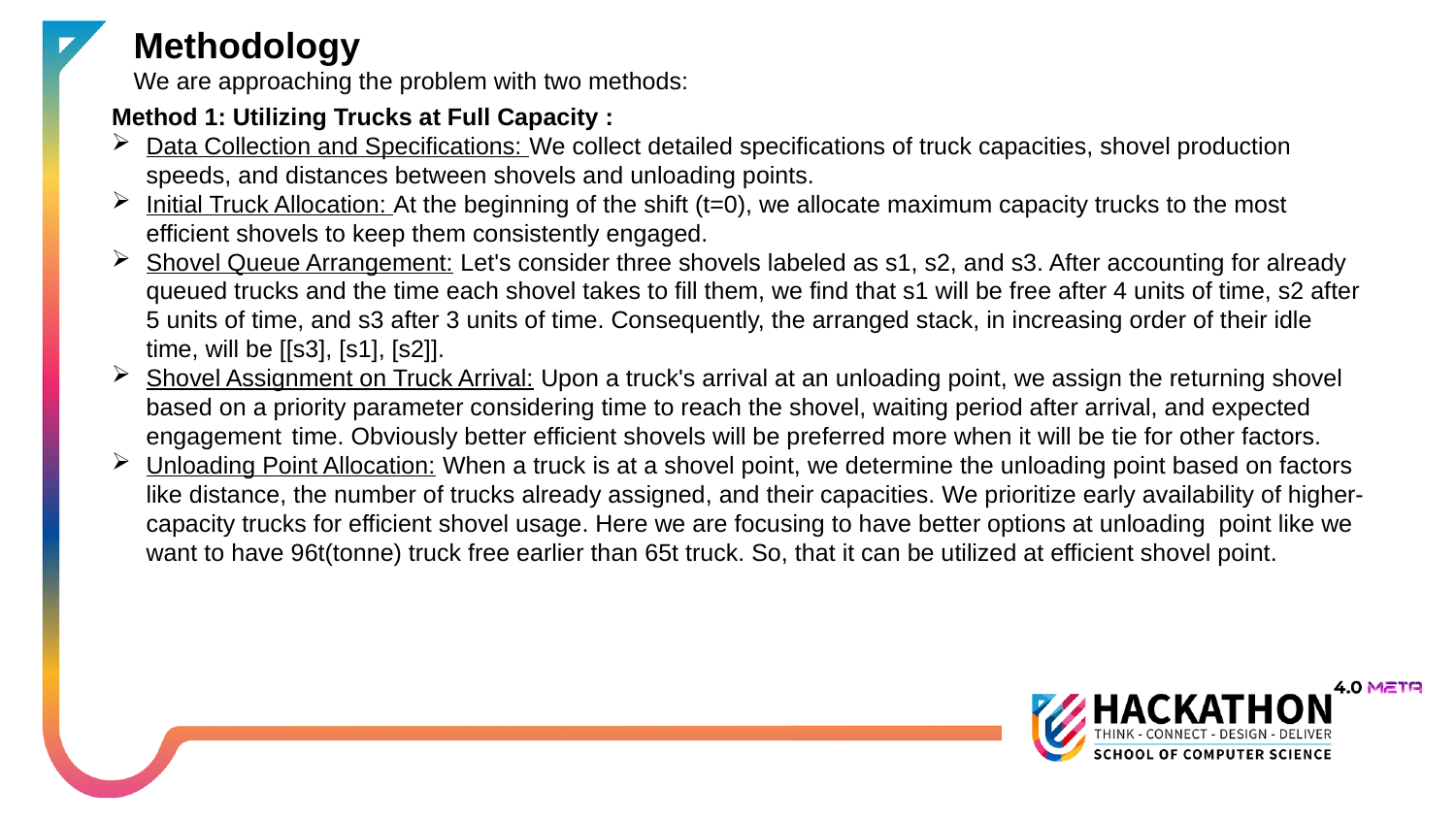

Methodology
We are approaching the problem with two methods:

Method 1: Utilizing Trucks at Full Capacity :
Data Collection and Specifications: We collect detailed specifications of truck capacities, shovel production speeds, and distances between shovels and unloading points.
Initial Truck Allocation: At the beginning of the shift (t=0), we allocate maximum capacity trucks to the most efficient shovels to keep them consistently engaged.
Shovel Queue Arrangement: Let's consider three shovels labeled as s1, s2, and s3. After accounting for already queued trucks and the time each shovel takes to fill them, we find that s1 will be free after 4 units of time, s2 after 5 units of time, and s3 after 3 units of time. Consequently, the arranged stack, in increasing order of their idle time, will be [[s3], [s1], [s2]].
Shovel Assignment on Truck Arrival: Upon a truck's arrival at an unloading point, we assign the returning shovel based on a priority parameter considering time to reach the shovel, waiting period after arrival, and expected engagement 	time. Obviously better efficient shovels will be preferred more when it will be tie for other factors.
Unloading Point Allocation: When a truck is at a shovel point, we determine the unloading point based on factors like distance, the number of trucks already assigned, and their capacities. We prioritize early availability of higher-capacity trucks for efficient shovel usage. Here we are focusing to have better options at unloading  point like we want to have 96t(tonne) truck free earlier than 65t truck. So, that it can be utilized at efficient shovel point.